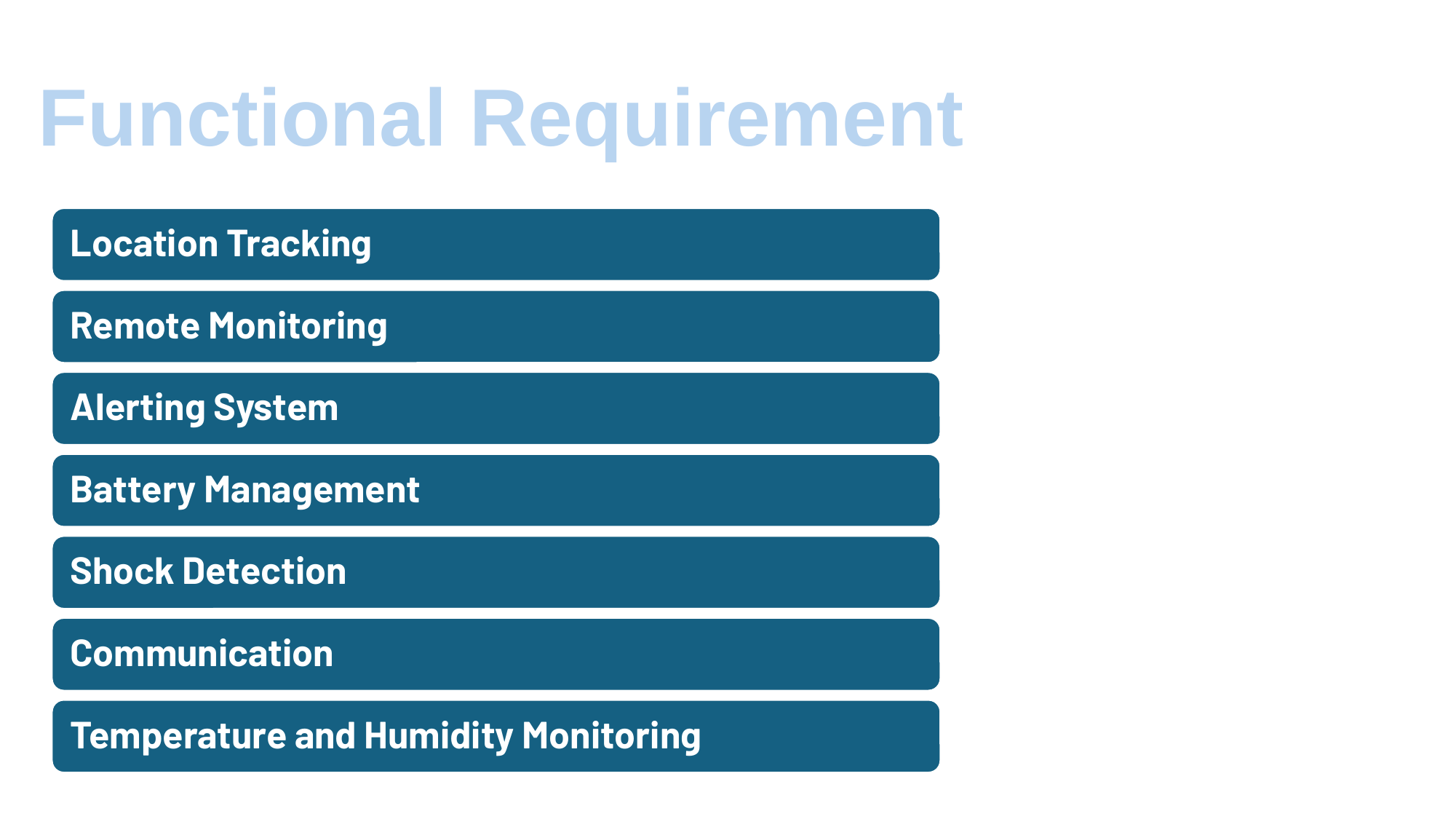

# Functional Requirement
Location Tracking
Remote Monitoring
Alerting System
Battery Management
Shock Detection
Communication
Temperature and Humidity Monitoring